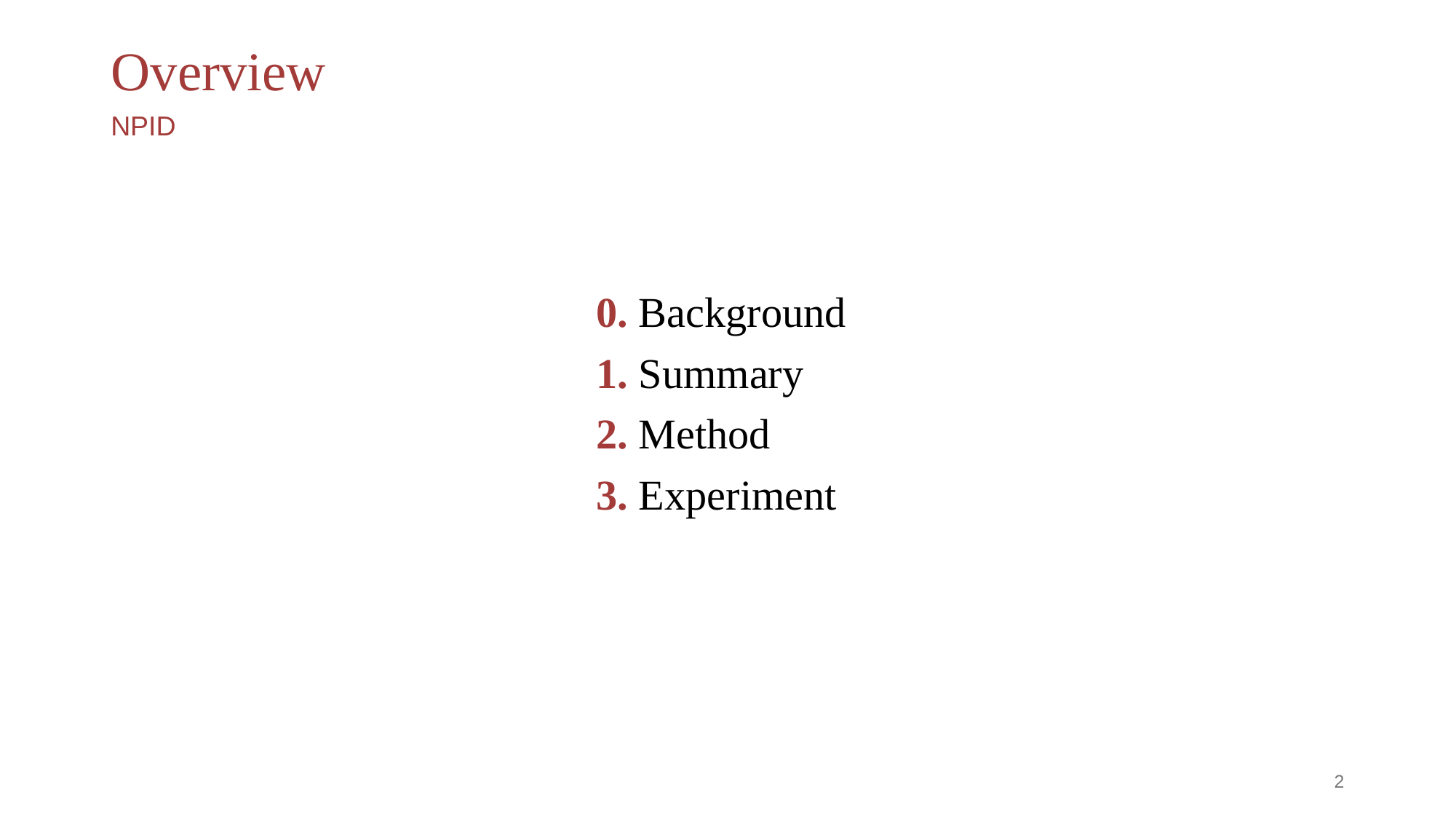

# Overview
NPID
0. Background
1. Summary
2. Method
3. Experiment
2